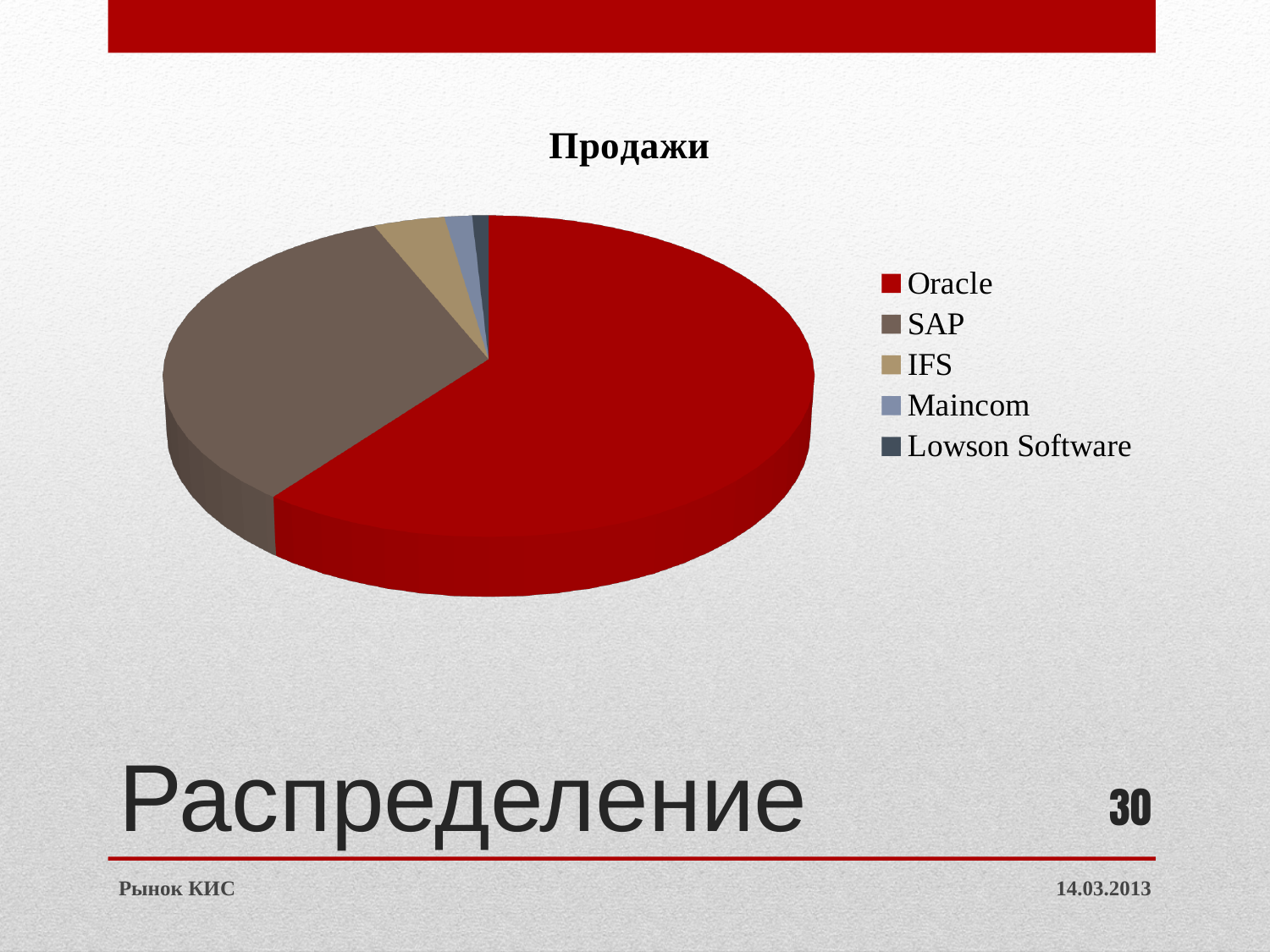

[unsupported chart]

# Распределение
30
Рынок КИС
14.03.2013